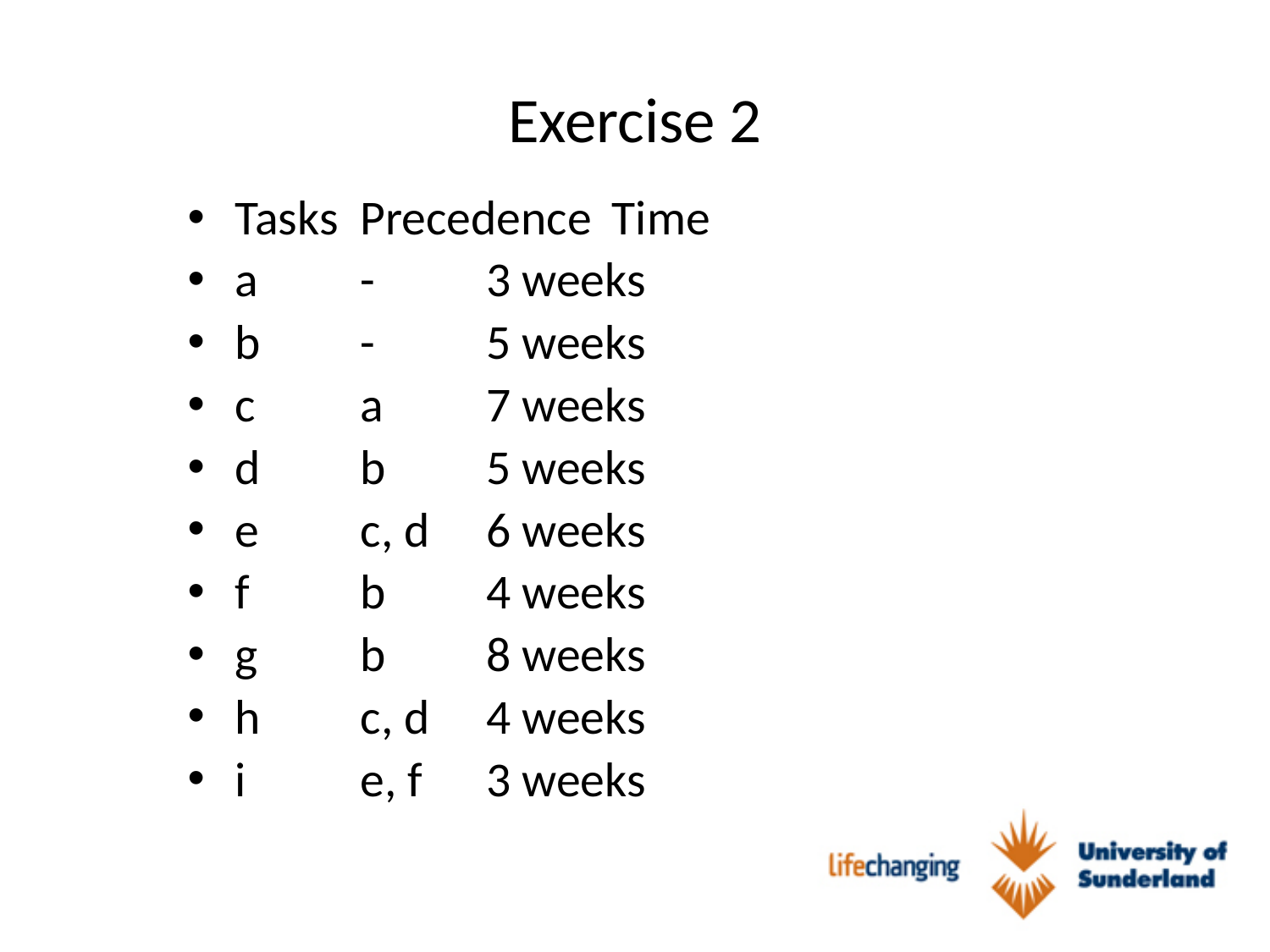

# Exercise 2
Tasks	Precedence	Time
a			-		3 weeks
b			-		5 weeks
c			a		7 weeks
d			b		5 weeks
e			c, d		6 weeks
f			b		4 weeks
g			b		8 weeks
h			c, d		4 weeks
i			e, f		3 weeks